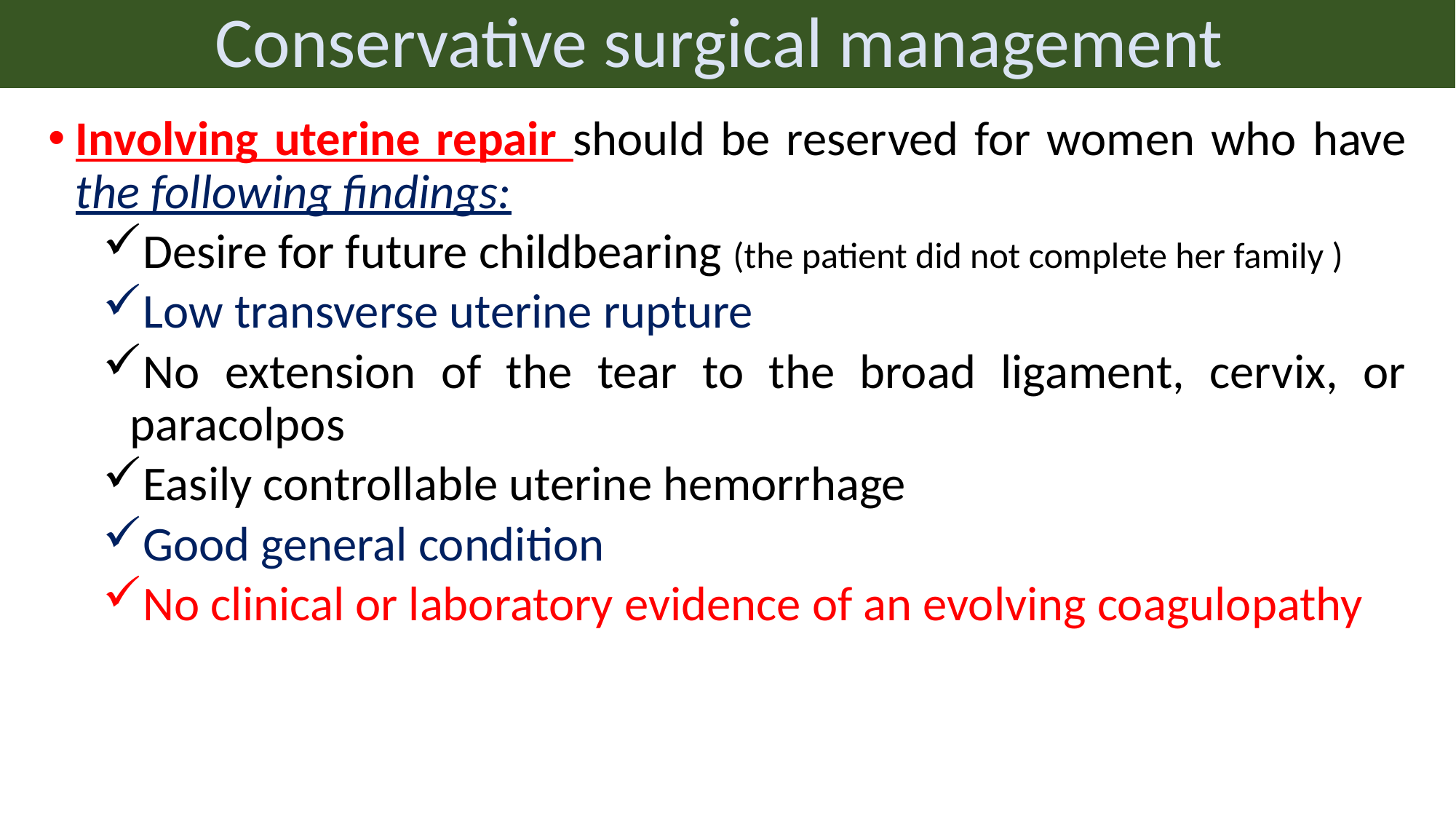

# Conservative surgical management
Involving uterine repair should be reserved for women who have the following findings:
Desire for future childbearing (the patient did not complete her family )
Low transverse uterine rupture
No extension of the tear to the broad ligament, cervix, or paracolpos
Easily controllable uterine hemorrhage
Good general condition
No clinical or laboratory evidence of an evolving coagulopathy